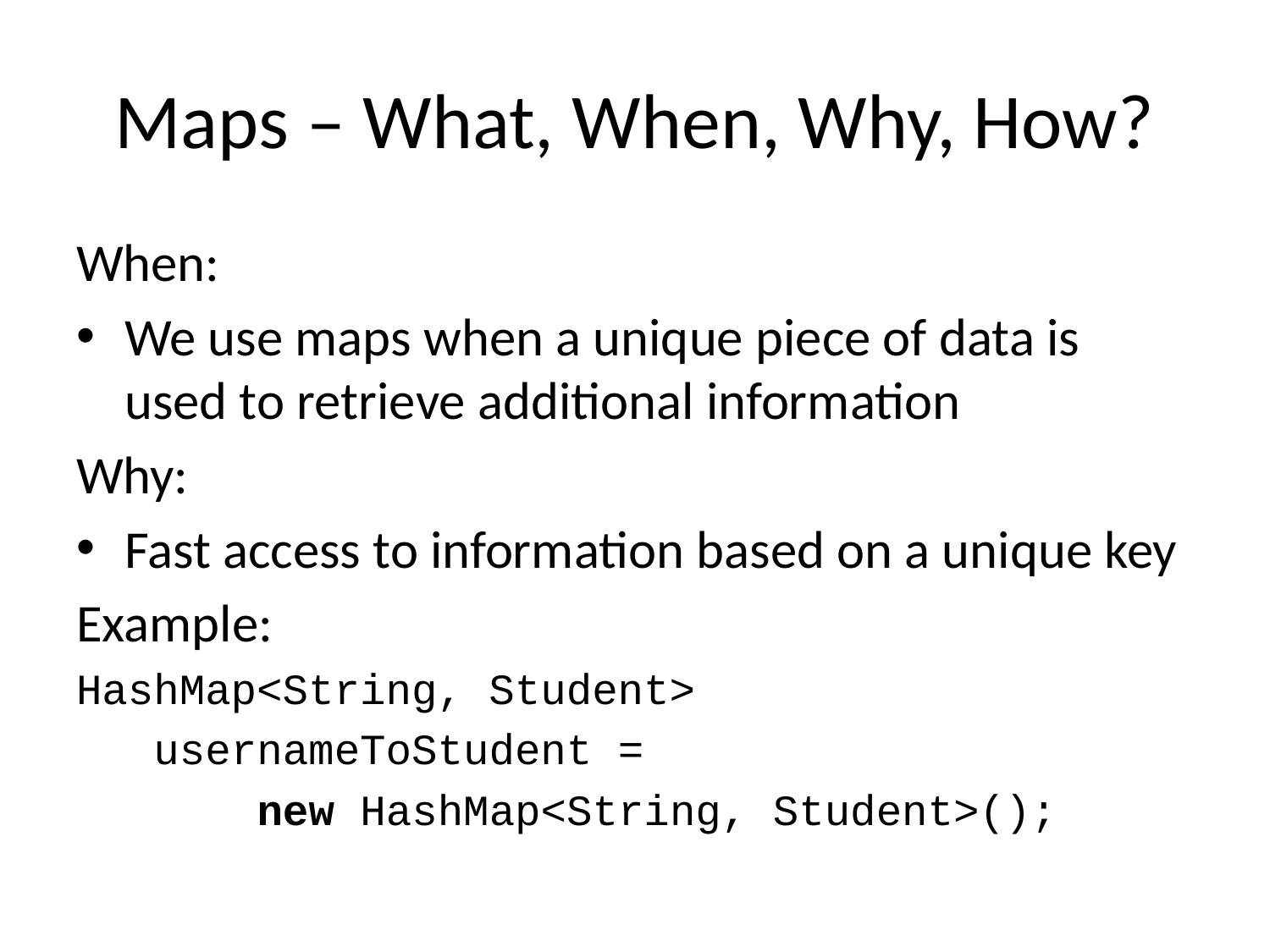

# Maps – What, When, Why, How?
When:
We use maps when a unique piece of data is used to retrieve additional information
Why:
Fast access to information based on a unique key
Example:
HashMap<String, Student>
   usernameToStudent =
       new HashMap<String, Student>();